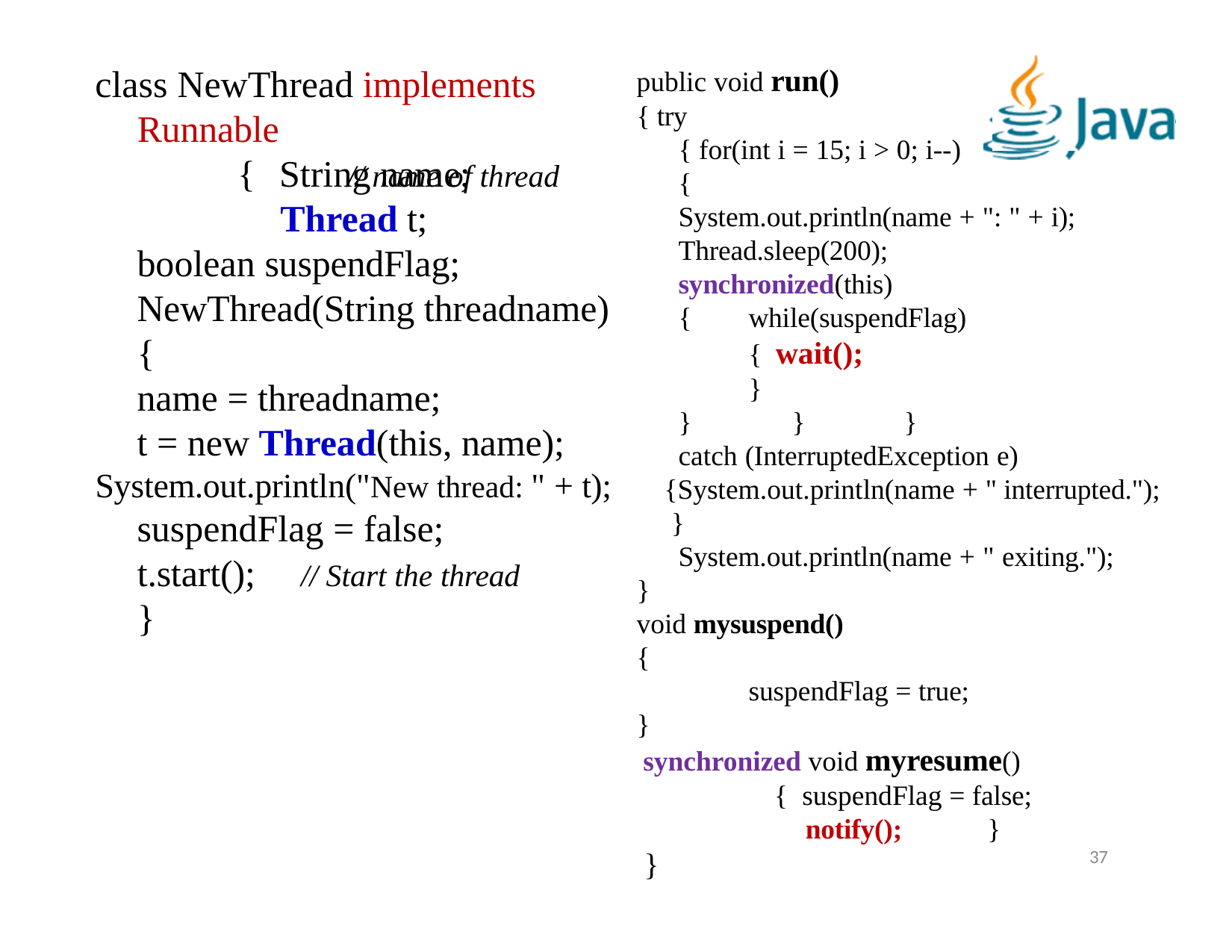

# class NewThread implements Runnable
public void run()
{ try
{ for(int i = 15; i > 0; i--)
{
System.out.println(name + ": " + i); Thread.sleep(200); synchronized(this)
{	String name;
Thread t;
boolean suspendFlag; NewThread(String threadname)
{
name = threadname;
t = new Thread(this, name);
// name of thread
while(suspendFlag)
{ wait();
}
}	}	}
catch (InterruptedException e)
{System.out.println(name + " interrupted.");
}
System.out.println(name + " exiting.");
}
void mysuspend()
{
suspendFlag = true;
}
synchronized void myresume()
{ suspendFlag = false;
notify();	}
{
System.out.println("New thread: " + t);
suspendFlag = false;
t.start();
}
// Start the thread
}
37